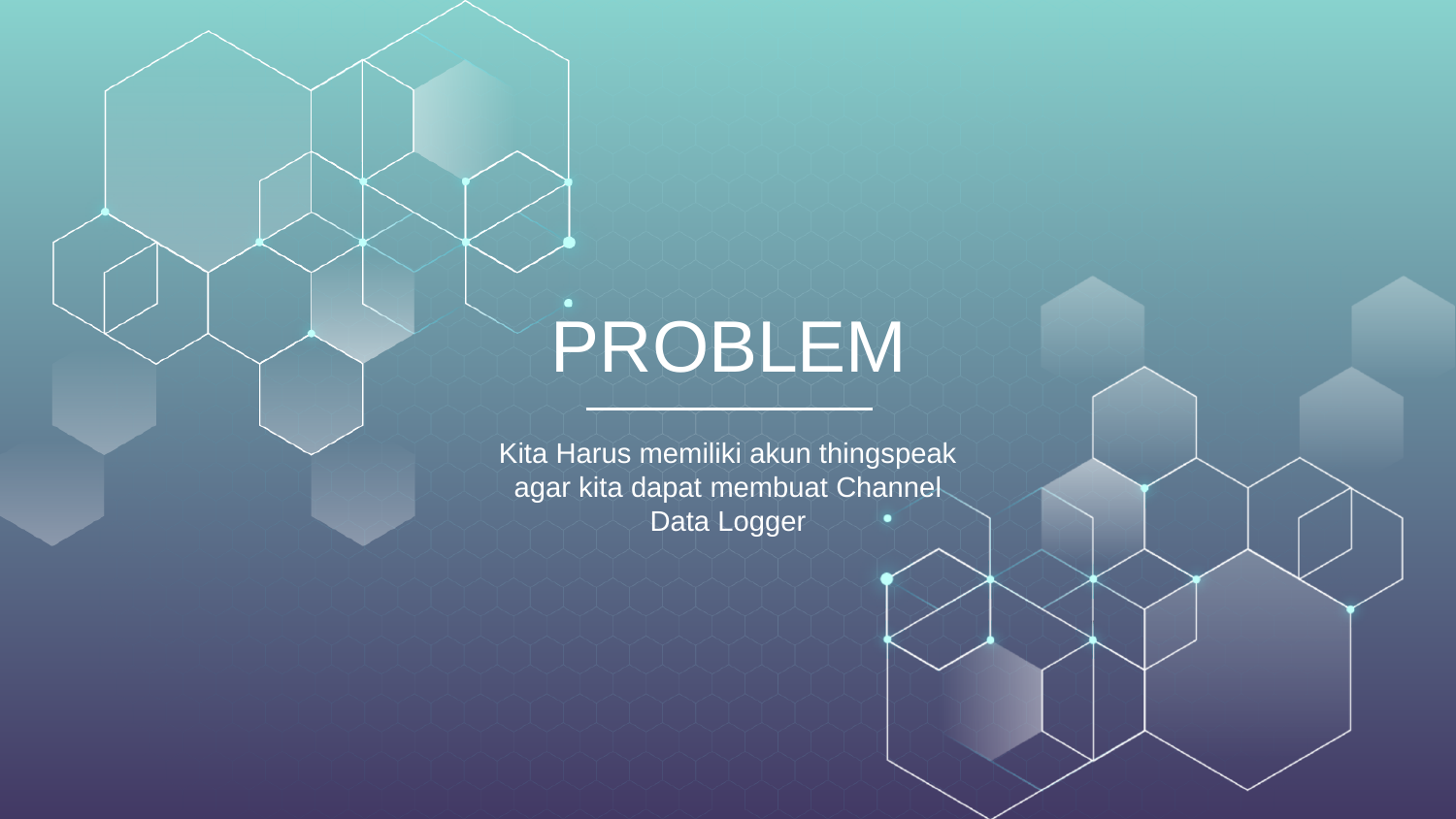

# PROBLEM
Kita Harus memiliki akun thingspeak agar kita dapat membuat Channel Data Logger